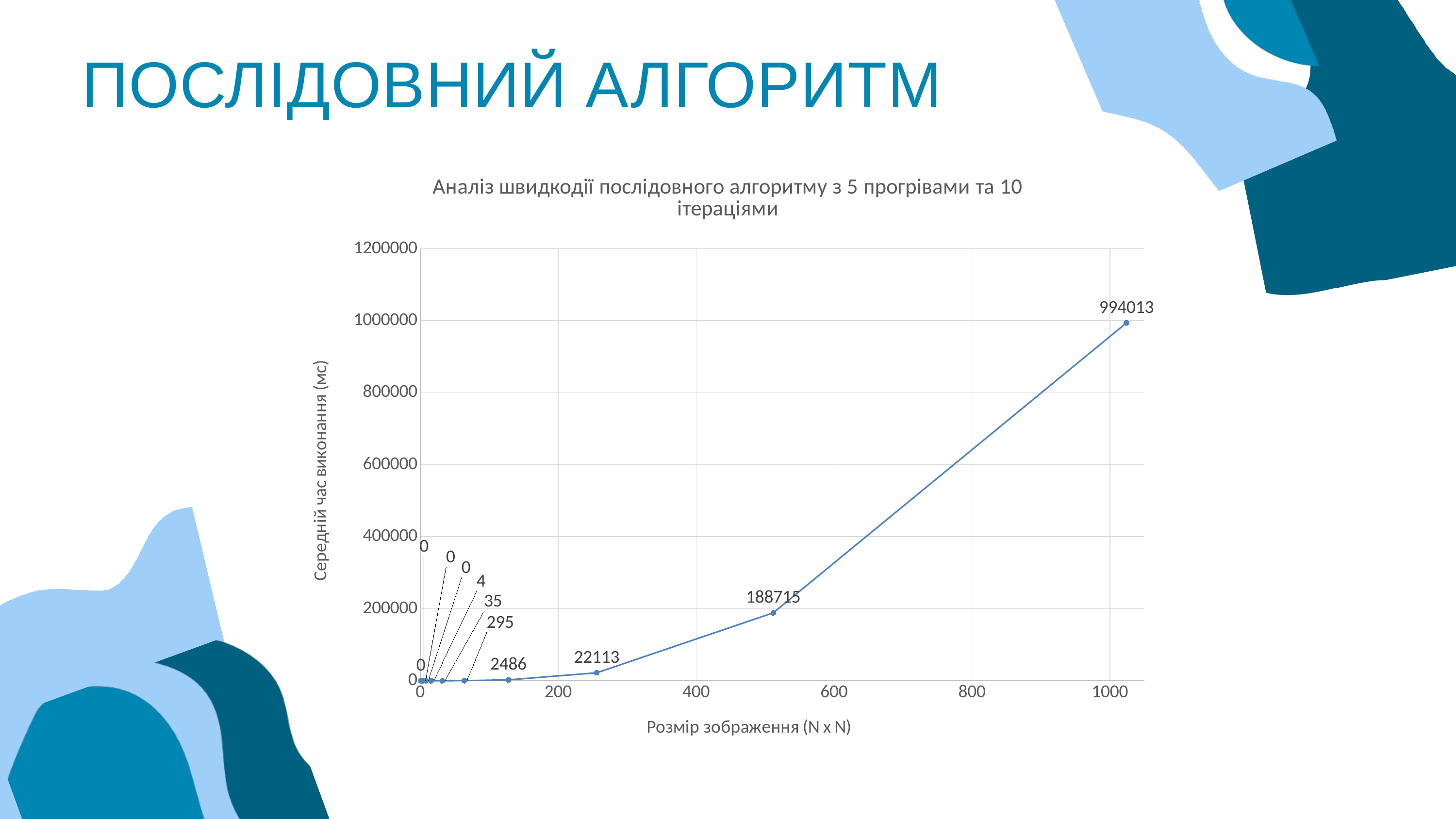

ПОСЛІДОВНИЙ АЛГОРИТМ

### Chart: Аналіз швидкодії послідовного алгоритму з 5 прогрівами та 10 ітераціями

| Category |  |
|---|---|